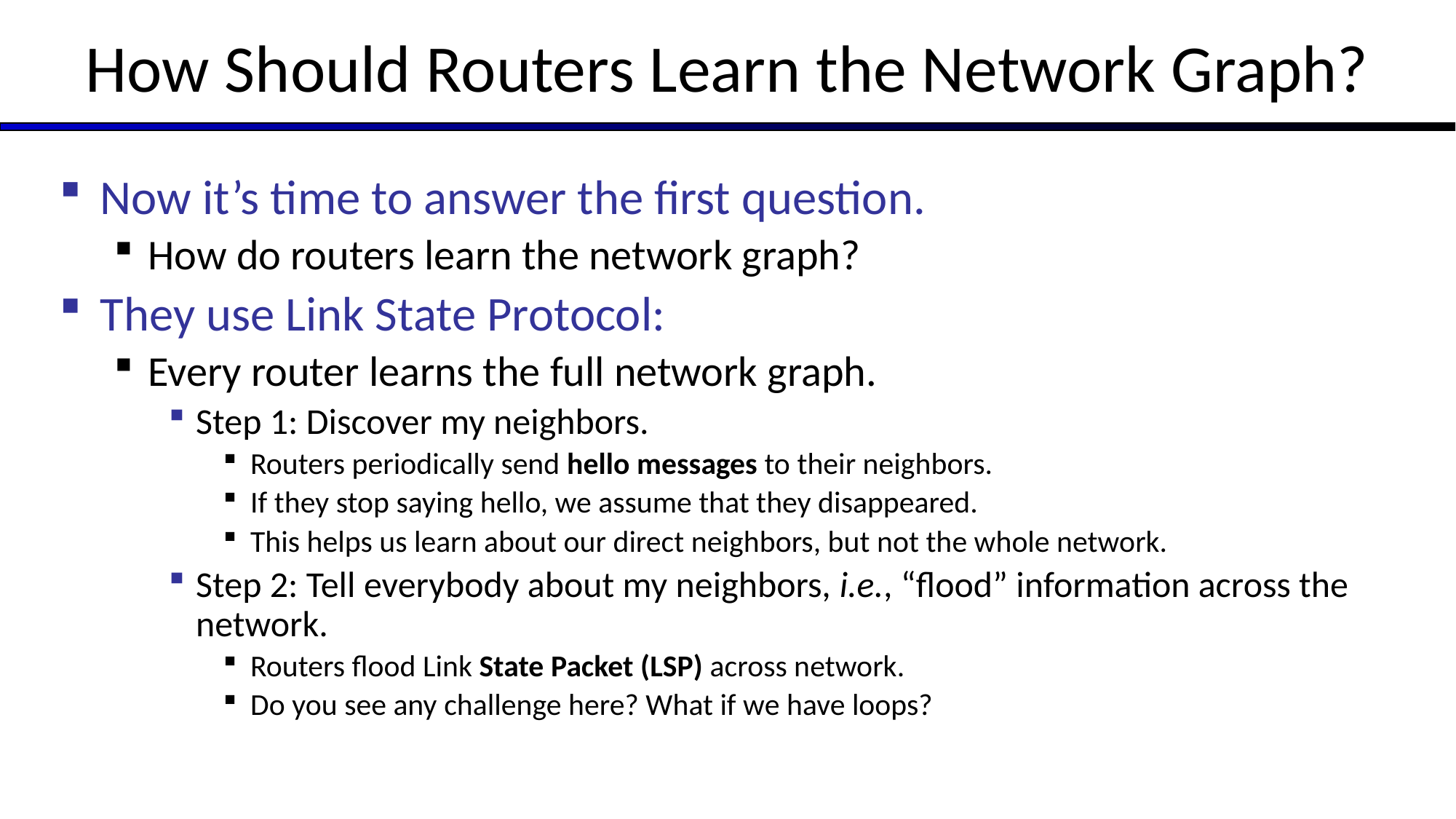

# How Should Routers Learn the Network Graph?
Now it’s time to answer the first question.
How do routers learn the network graph?
They use Link State Protocol:
Every router learns the full network graph.
Step 1: Discover my neighbors.
Routers periodically send hello messages to their neighbors.
If they stop saying hello, we assume that they disappeared.
This helps us learn about our direct neighbors, but not the whole network.
Step 2: Tell everybody about my neighbors, i.e., “flood” information across the network.
Routers flood Link State Packet (LSP) across network.
Do you see any challenge here? What if we have loops?